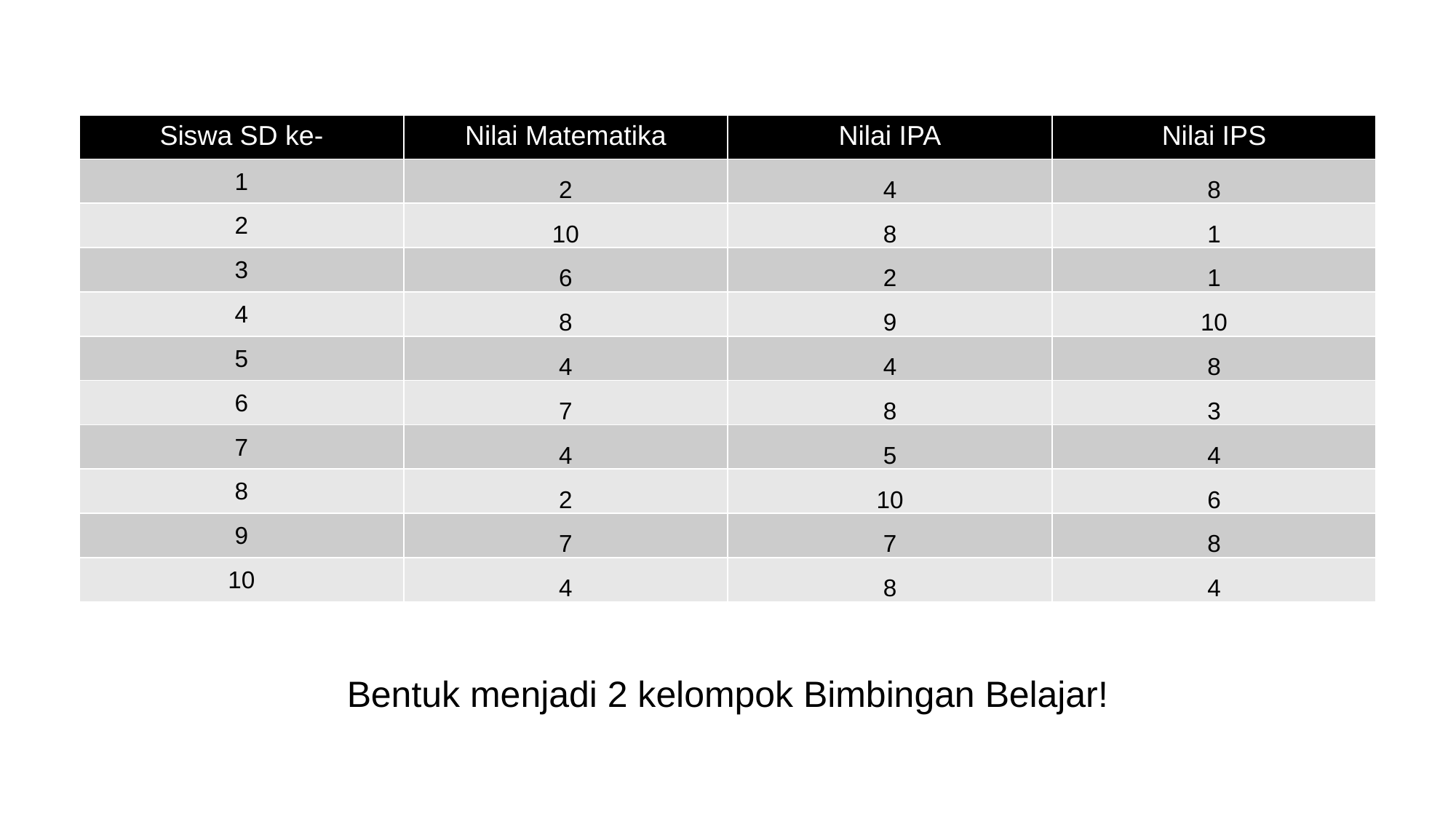

| Siswa SD ke- | Nilai Matematika | Nilai IPA | Nilai IPS |
| --- | --- | --- | --- |
| 1 | 2 | 4 | 8 |
| 2 | 10 | 8 | 1 |
| 3 | 6 | 2 | 1 |
| 4 | 8 | 9 | 10 |
| 5 | 4 | 4 | 8 |
| 6 | 7 | 8 | 3 |
| 7 | 4 | 5 | 4 |
| 8 | 2 | 10 | 6 |
| 9 | 7 | 7 | 8 |
| 10 | 4 | 8 | 4 |
Bentuk menjadi 2 kelompok Bimbingan Belajar!